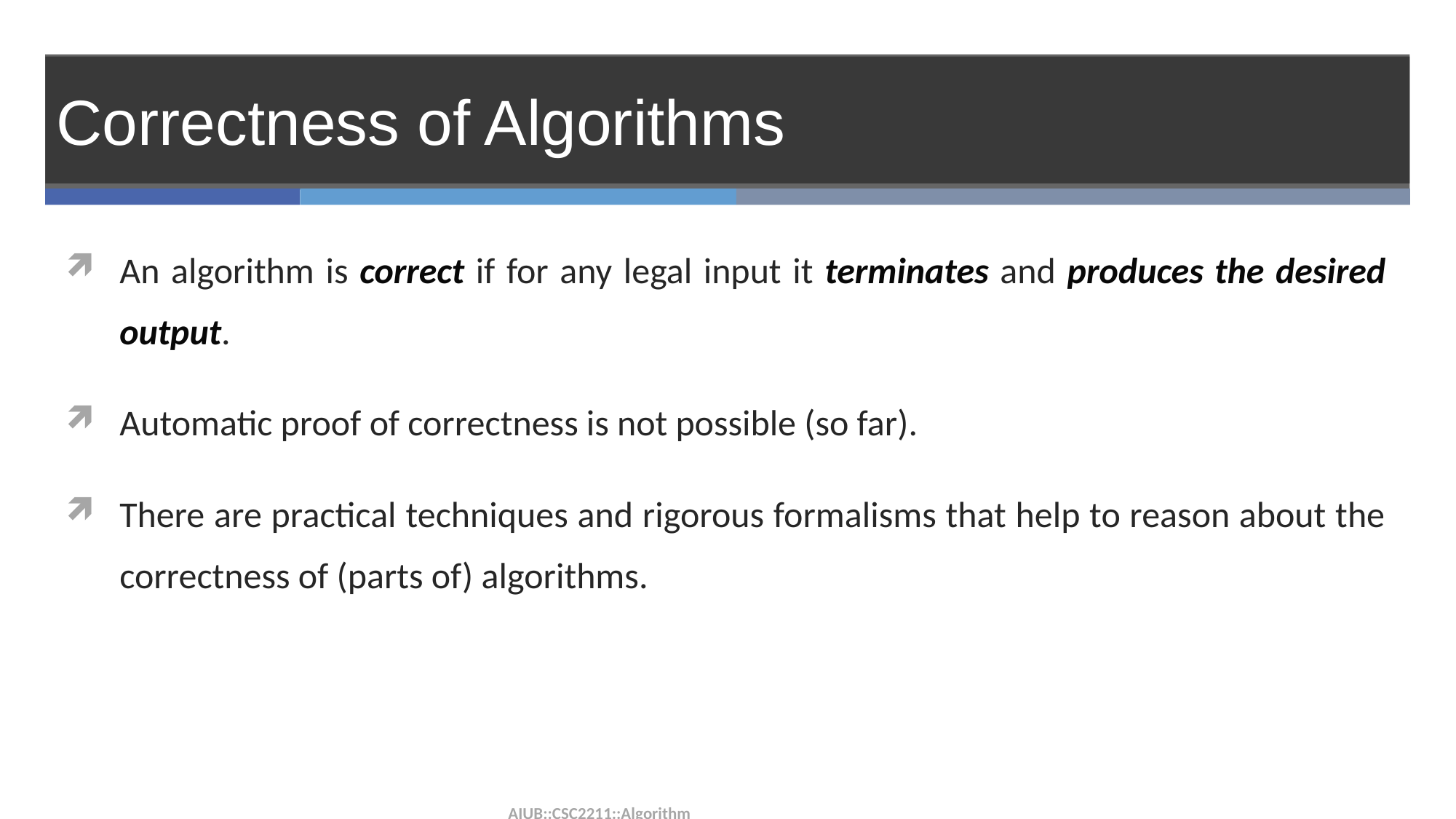

# Correctness of Algorithms
An algorithm is correct if for any legal input it terminates and produces the desired output.
Automatic proof of correctness is not possible (so far).
There are practical techniques and rigorous formalisms that help to reason about the correctness of (parts of) algorithms.
AIUB::CSC2211::Algorithm